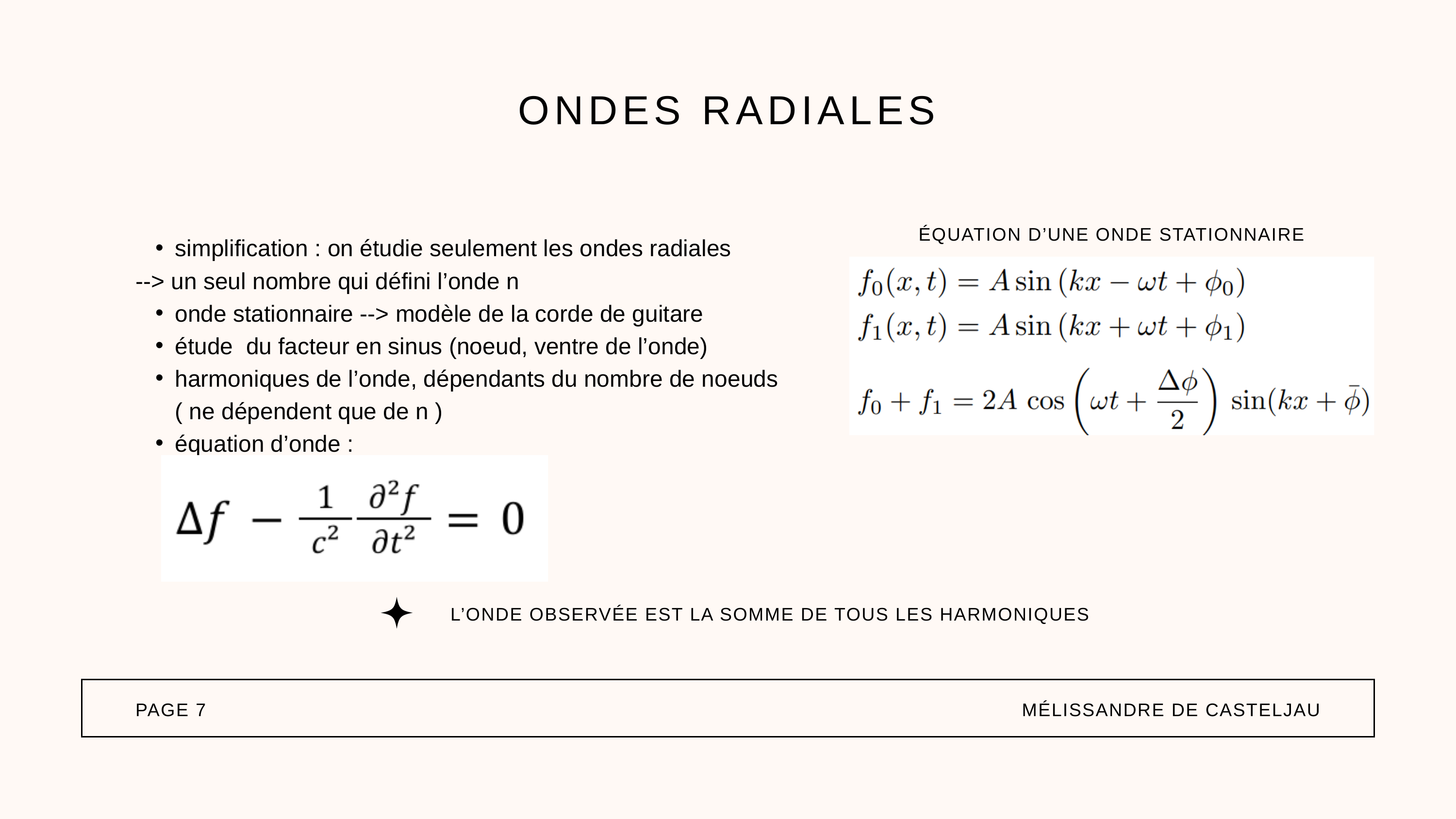

ONDES RADIALES
ÉQUATION D’UNE ONDE STATIONNAIRE
simplification : on étudie seulement les ondes radiales
--> un seul nombre qui défini l’onde n
onde stationnaire --> modèle de la corde de guitare
étude  du facteur en sinus (noeud, ventre de l’onde)
harmoniques de l’onde, dépendants du nombre de noeuds ( ne dépendent que de n )
équation d’onde :

L’ONDE OBSERVÉE EST LA SOMME DE TOUS LES HARMONIQUES

PAGE 7
MÉLISSANDRE DE CASTELJAU